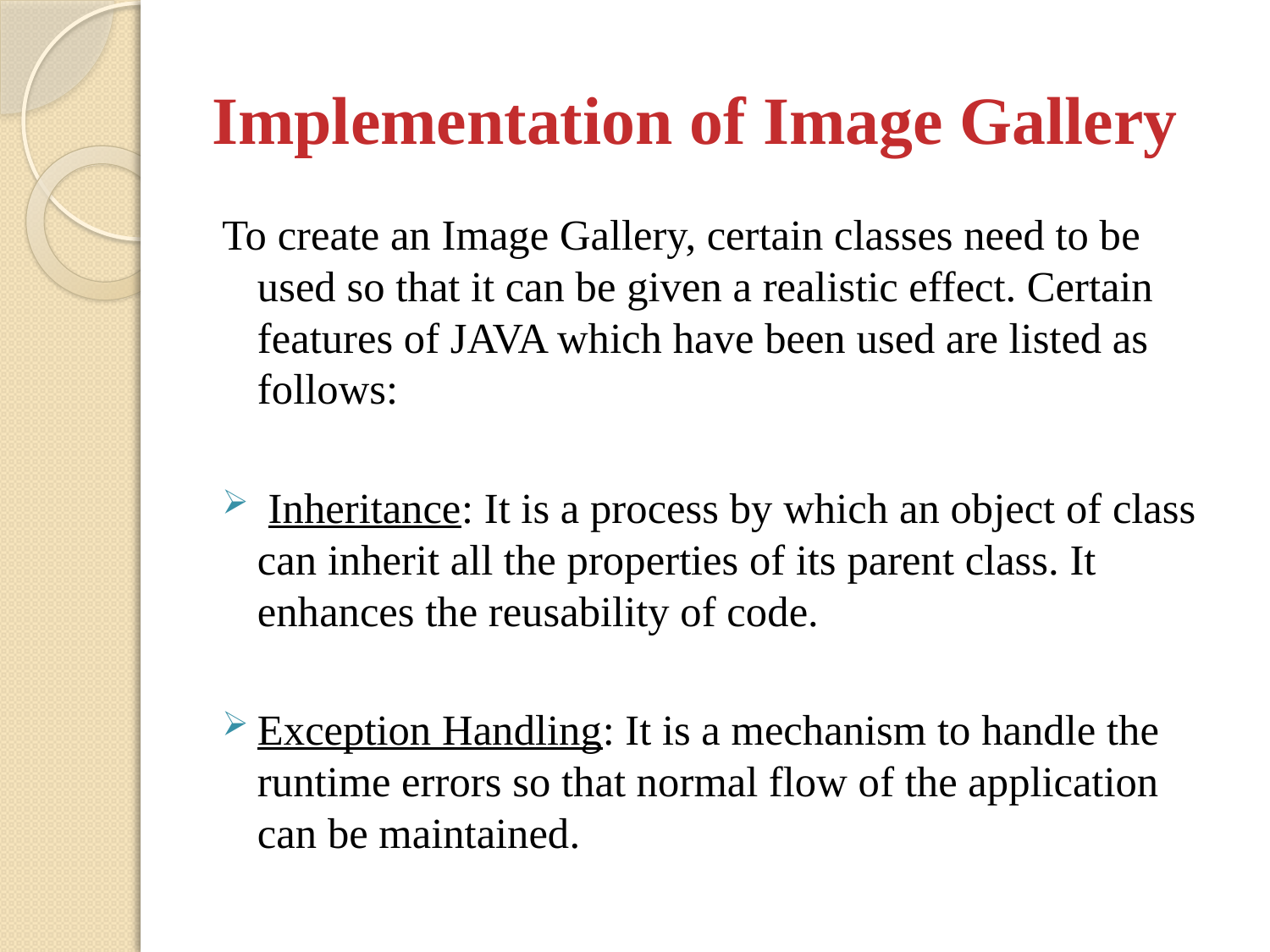

# Implementation of Image Gallery
To create an Image Gallery, certain classes need to be used so that it can be given a realistic effect. Certain features of JAVA which have been used are listed as follows:

 Inheritance: It is a process by which an object of class can inherit all the properties of its parent class. It enhances the reusability of code.

Exception Handling: It is a mechanism to handle the runtime errors so that normal flow of the application can be maintained.